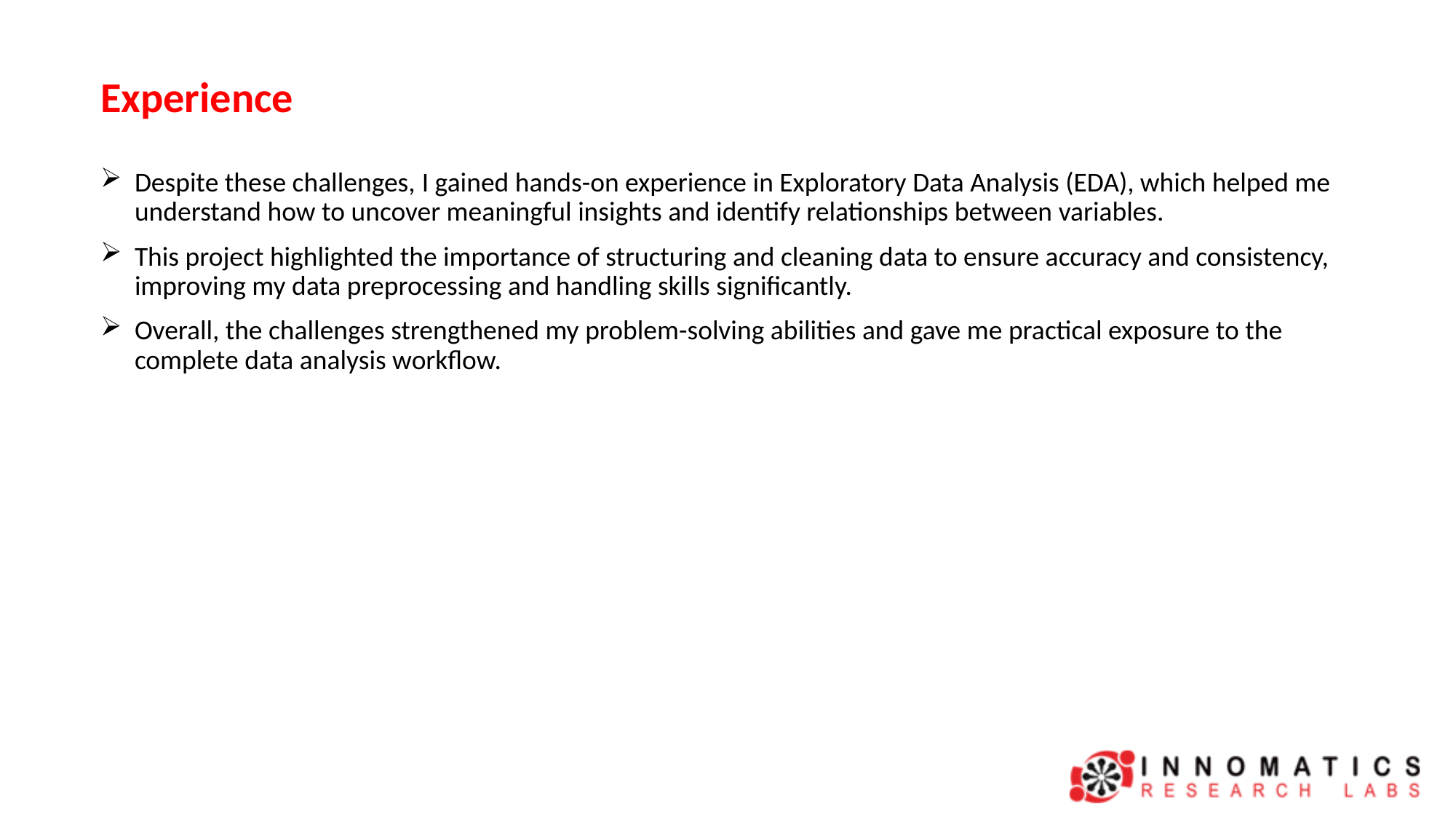

Experience

Despite these challenges, I gained hands-on experience in Exploratory Data Analysis (EDA), which helped me understand how to uncover meaningful insights and identify relationships between variables.
This project highlighted the importance of structuring and cleaning data to ensure accuracy and consistency, improving my data preprocessing and handling skills significantly.
Overall, the challenges strengthened my problem-solving abilities and gave me practical exposure to the complete data analysis workflow.